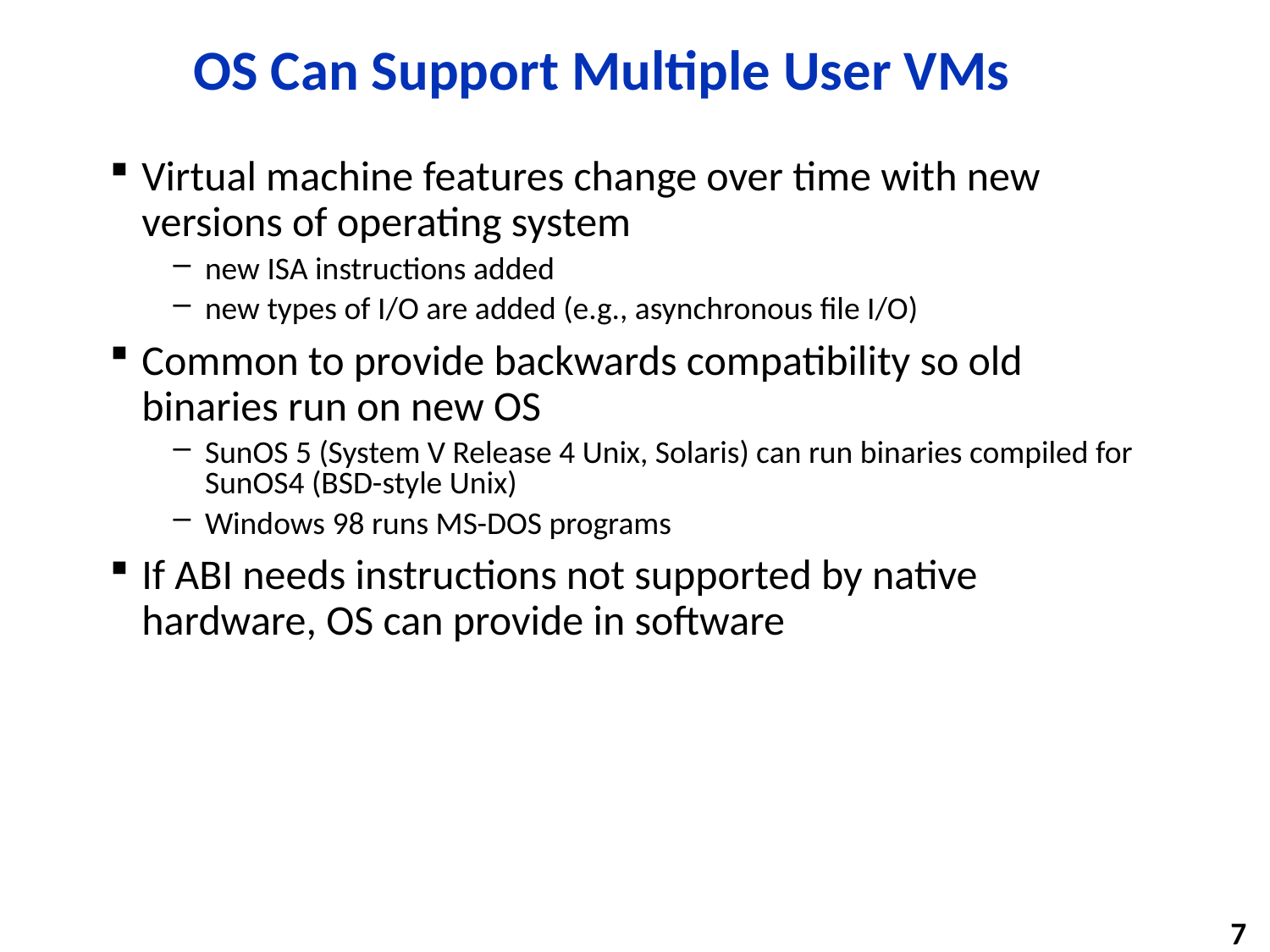

# OS Can Support Multiple User VMs
Virtual machine features change over time with new versions of operating system
new ISA instructions added
new types of I/O are added (e.g., asynchronous file I/O)
Common to provide backwards compatibility so old binaries run on new OS
SunOS 5 (System V Release 4 Unix, Solaris) can run binaries compiled for SunOS4 (BSD-style Unix)
Windows 98 runs MS-DOS programs
If ABI needs instructions not supported by native hardware, OS can provide in software

7